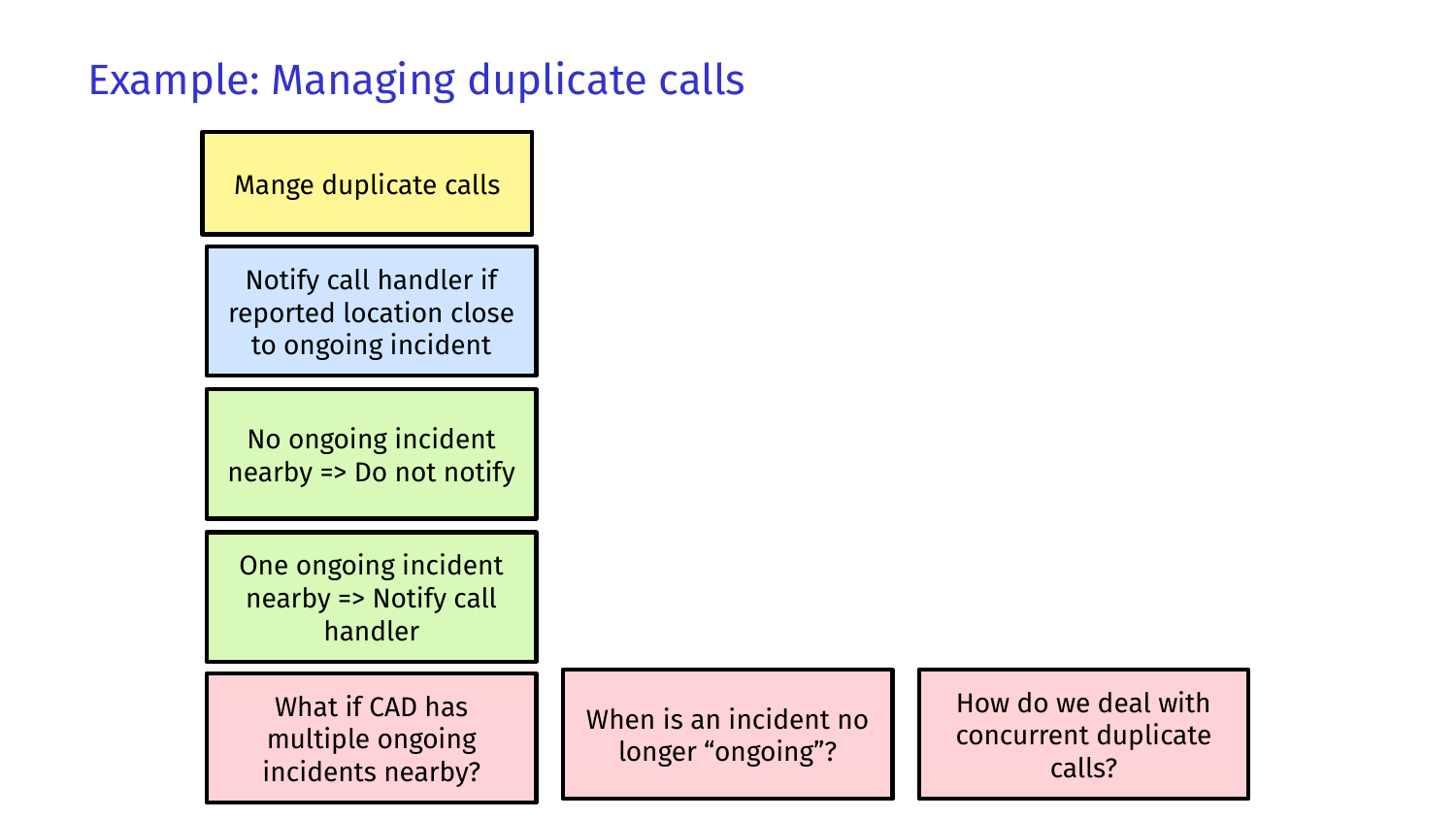

# Example: Managing duplicate calls
Mange duplicate calls
Notify call handler if reported location close to ongoing incident
No ongoing incident nearby => Do not notify
One ongoing incident nearby => Notify call handler
When is an incident no longer “ongoing”?
How do we deal with concurrent duplicate calls?
What if CAD has multiple ongoing incidents nearby?
21